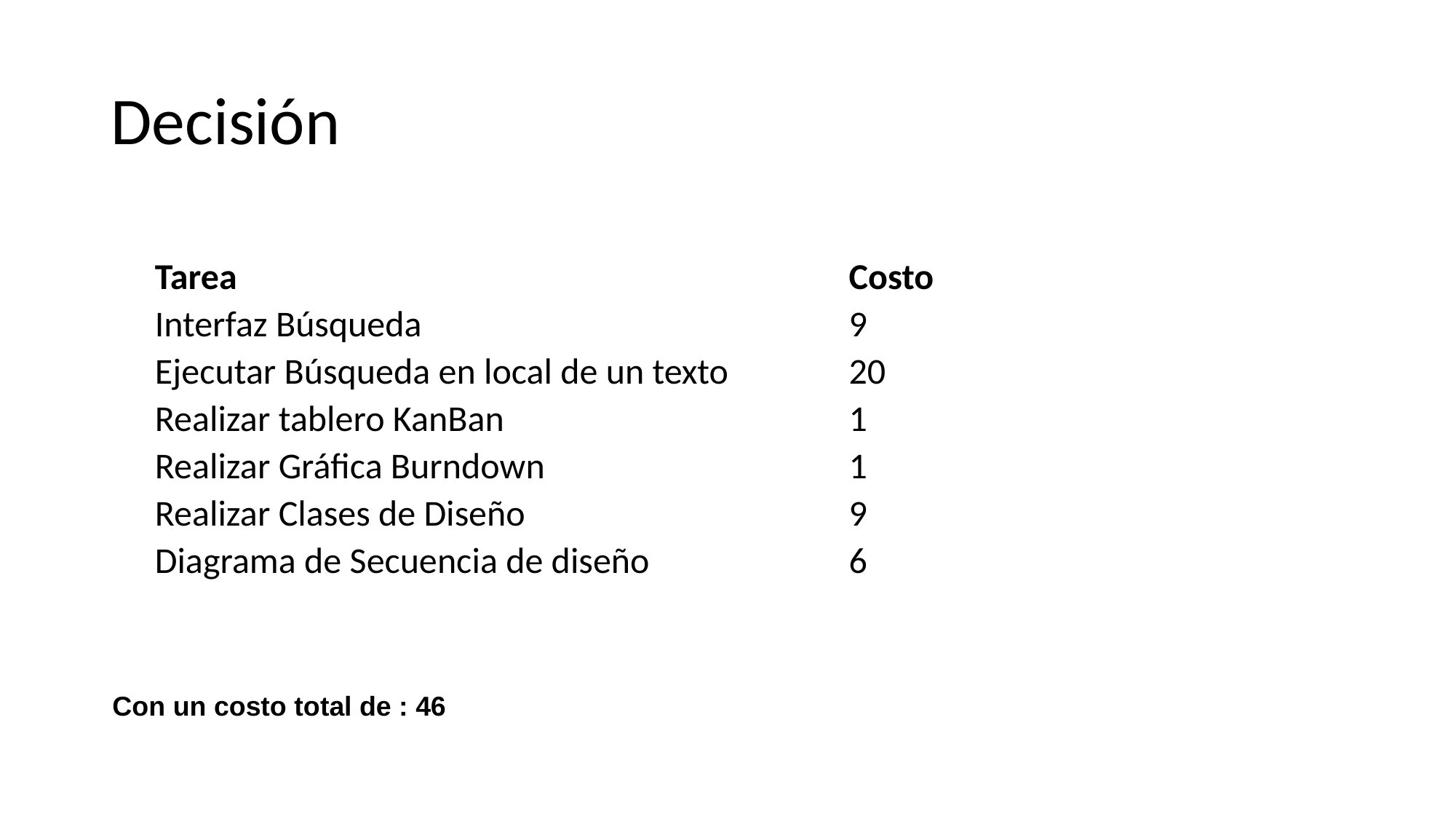

# Decisión
| Tarea | Costo |
| --- | --- |
| Interfaz Búsqueda | 9 |
| Ejecutar Búsqueda en local de un texto | 20 |
| Realizar tablero KanBan | 1 |
| Realizar Gráfica Burndown | 1 |
| Realizar Clases de Diseño | 9 |
| Diagrama de Secuencia de diseño | 6 |
Con un costo total de : 46